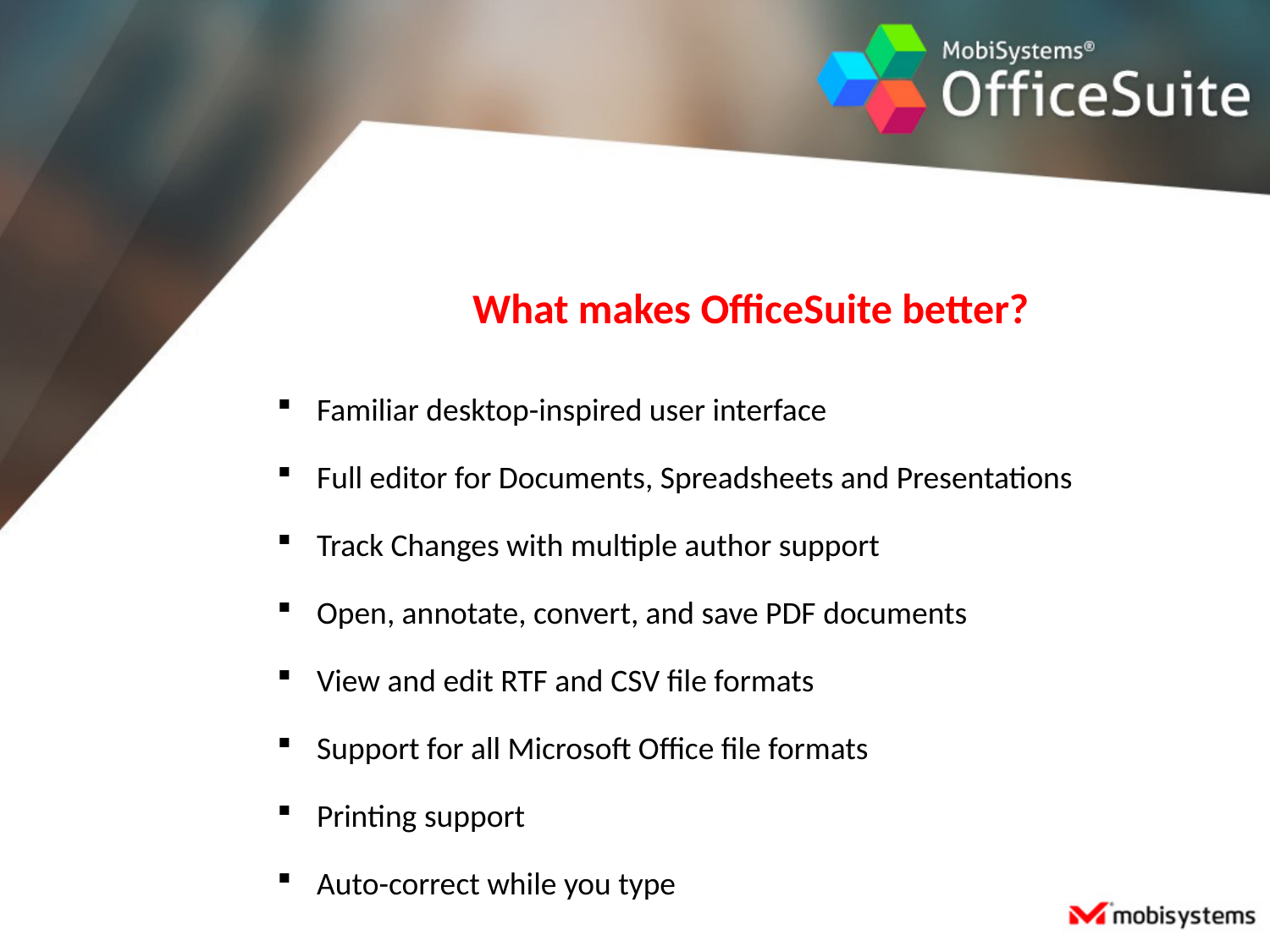

What makes OfficeSuite better?

Familiar desktop-inspired user interface
Full editor for Documents, Spreadsheets and Presentations
Track Changes with multiple author support
Open, annotate, convert, and save PDF documents
View and edit RTF and CSV file formats
Support for all Microsoft Office file formats
Printing support
Auto-correct while you type